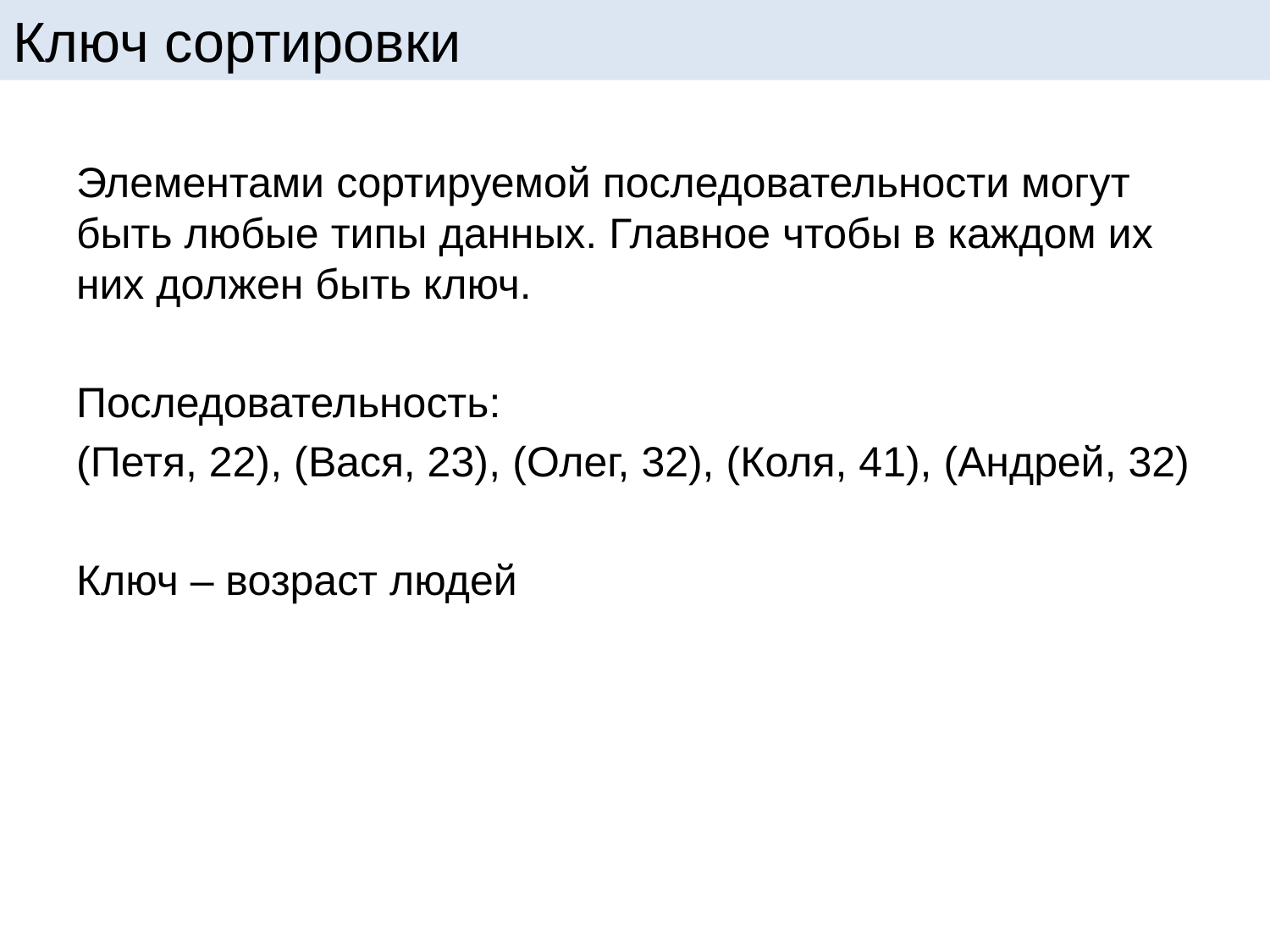

# Ключ сортировки
Элементами сортируемой последовательности могут быть любые типы данных. Главное чтобы в каждом их них должен быть ключ.

Последовательность:
(Петя, 22), (Вася, 23), (Олег, 32), (Коля, 41), (Андрей, 32)

Ключ – возраст людей